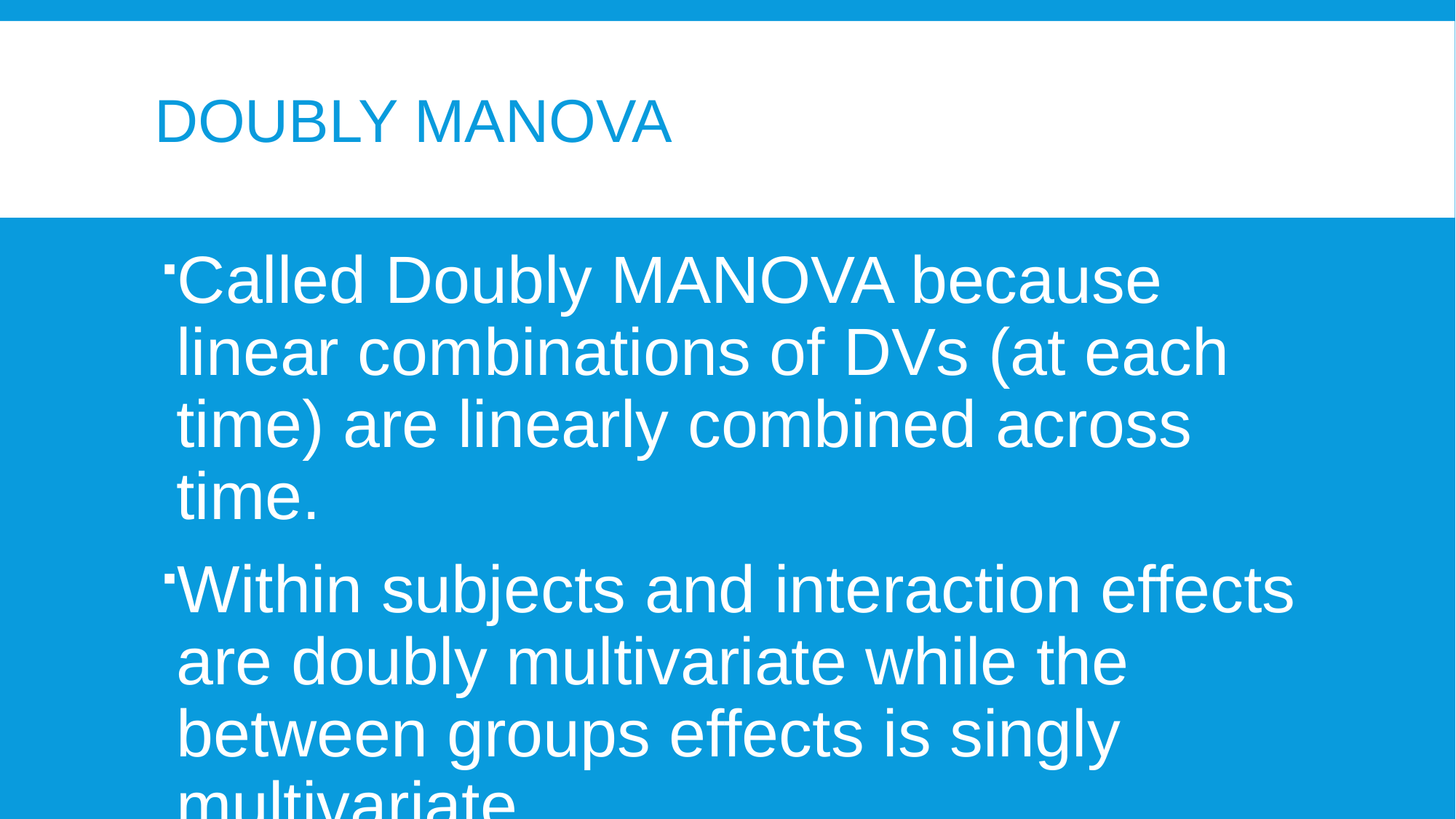

# Doubly MANOVA
Called Doubly MANOVA because linear combinations of DVs (at each time) are linearly combined across time.
Within subjects and interaction effects are doubly multivariate while the between groups effects is singly multivariate.